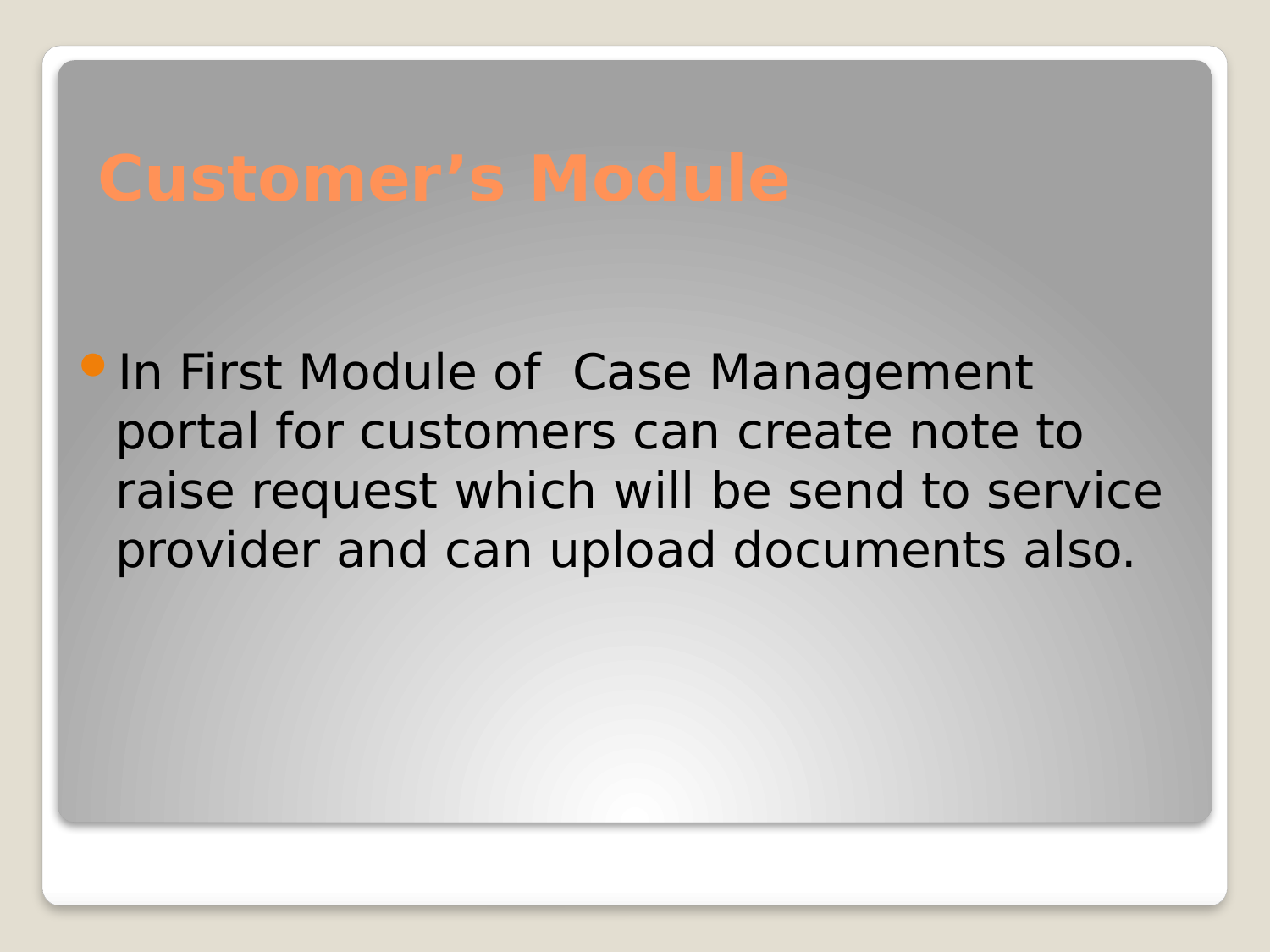

# Customer’s Module
In First Module of  Case Management portal for customers can create note to raise request which will be send to service provider and can upload documents also.